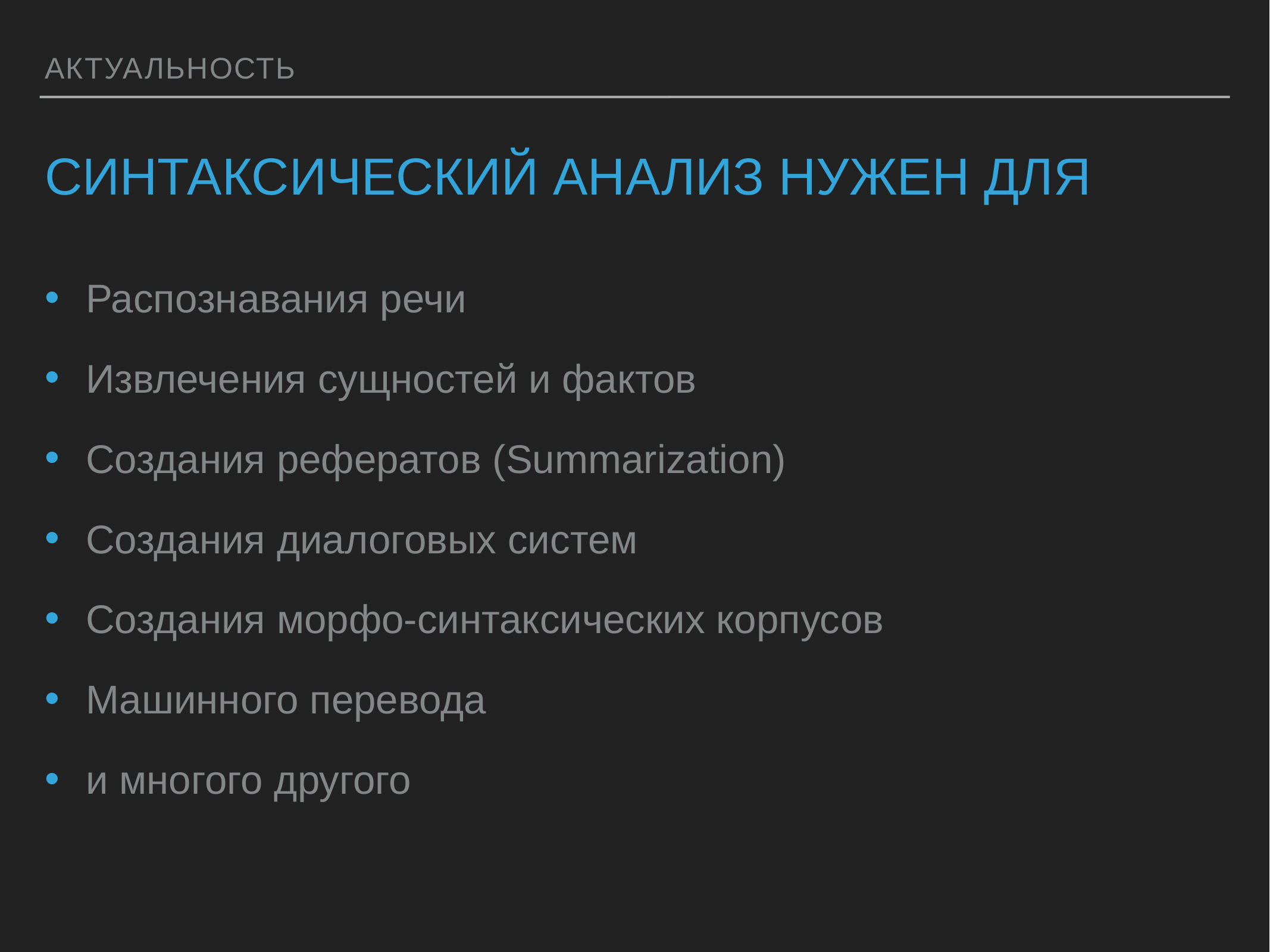

АКТУАЛЬНОСТЬ
# СИНТАКСИЧЕСКИЙ АНАЛИЗ НУЖЕН ДЛЯ
Распознавания речи
Извлечения сущностей и фактов
Создания рефератов (Summarization)
Создания диалоговых систем
Создания морфо-синтаксических корпусов
Машинного перевода
и многого другого